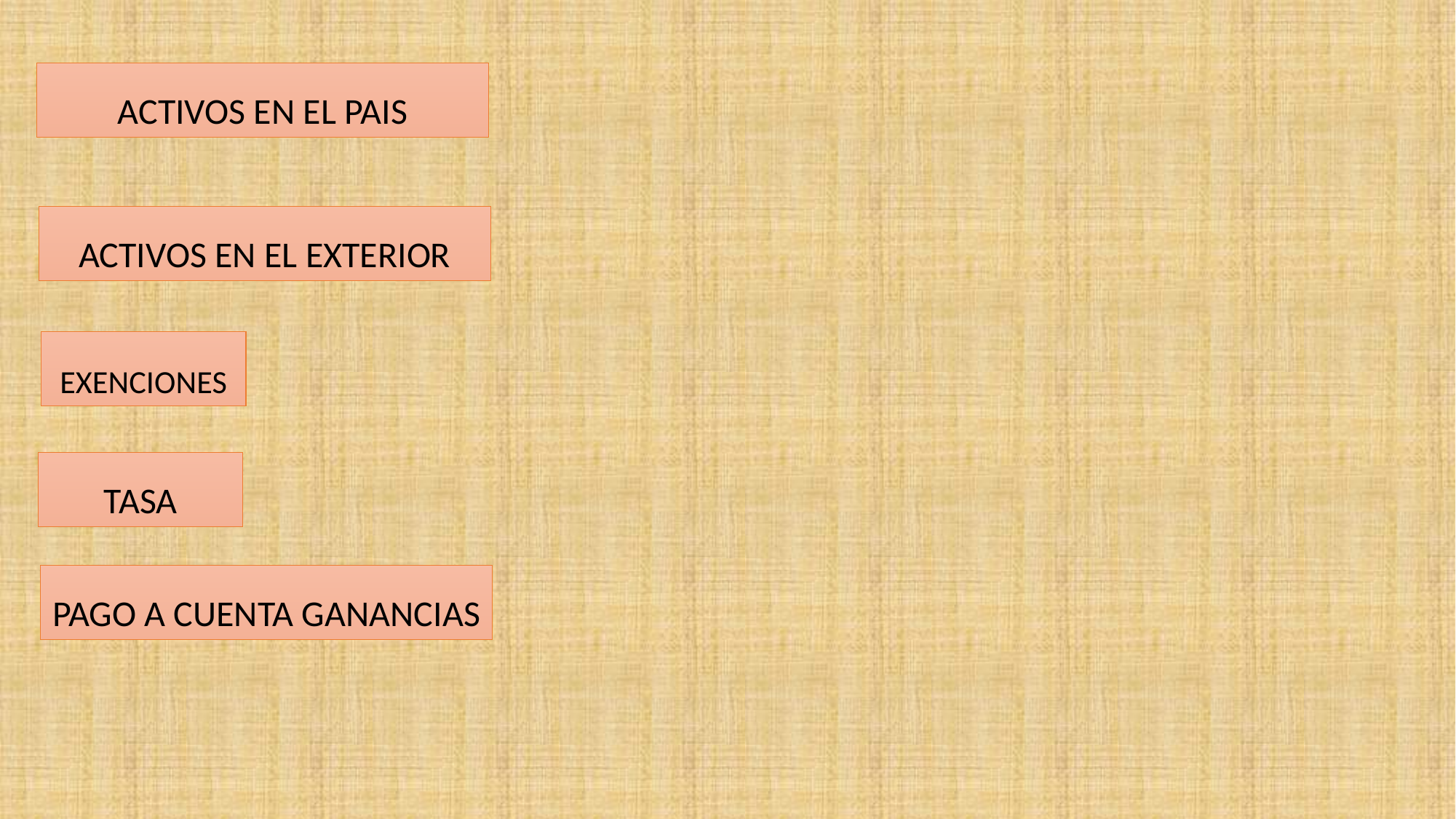

ACTIVOS EN EL PAIS
ACTIVOS EN EL EXTERIOR
EXENCIONES
TASA
PAGO A CUENTA GANANCIAS